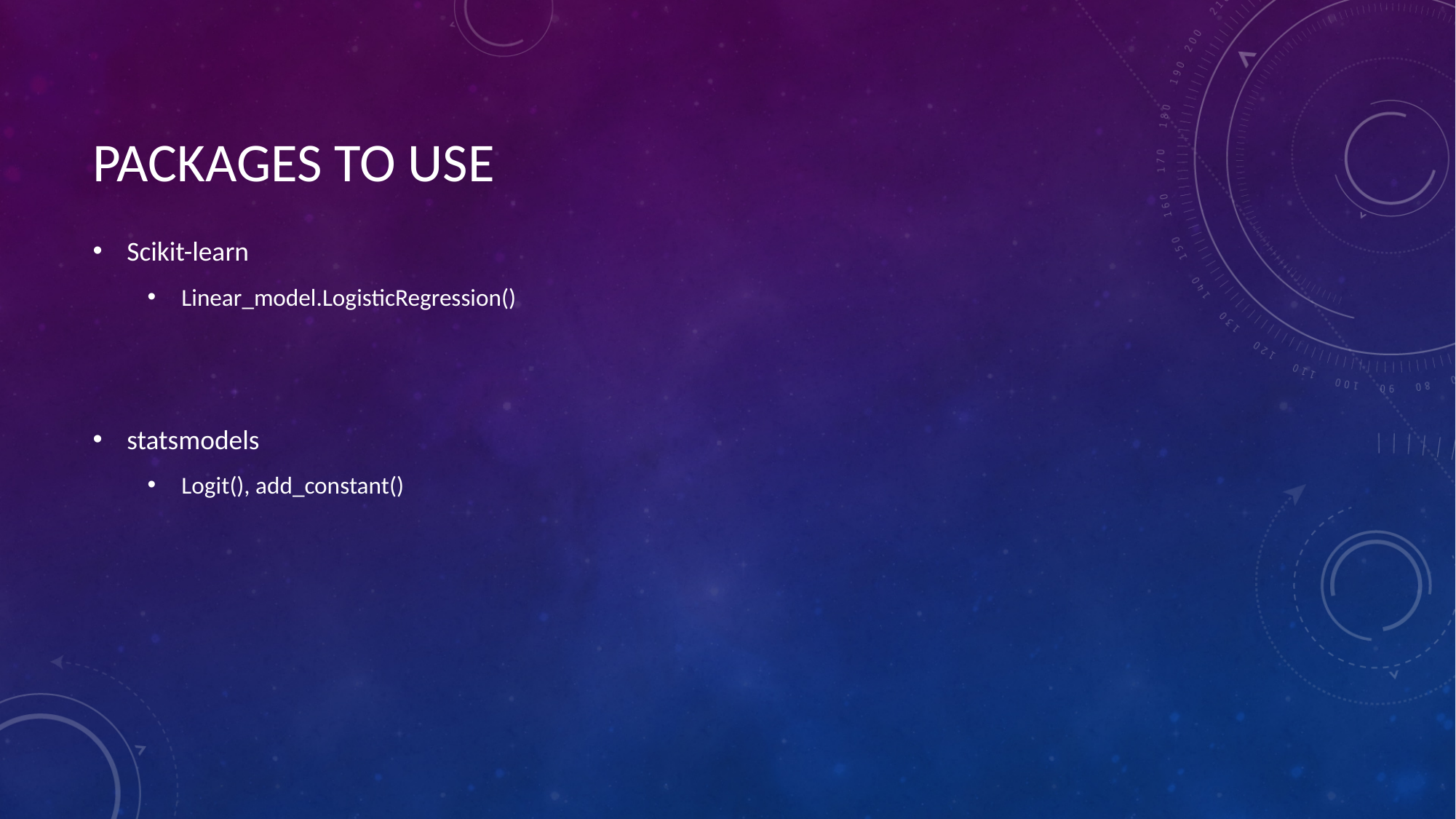

# Packages to use
Scikit-learn
Linear_model.LogisticRegression()

statsmodels
Logit(), add_constant()